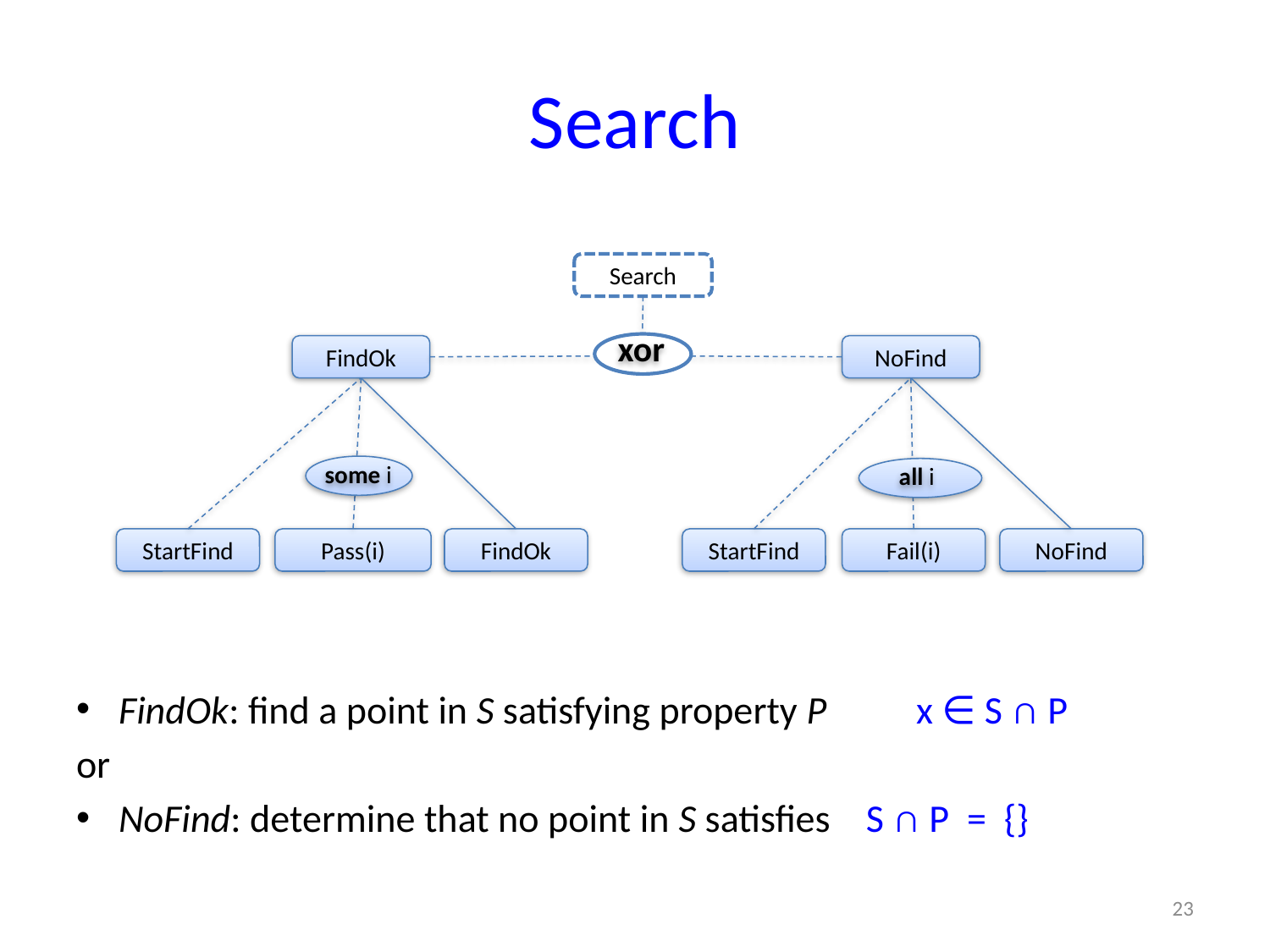

# Search
Search
xor

FindOk
NoFind
some i

StartFind
FindOk
Pass(i)
all i

StartFind
Fail(i)
NoFind

FindOk: find a point in S satisfying property P	 x ∈ S ∩ P
or
NoFind: determine that no point in S satisfies    S ∩ P  =  {}

23